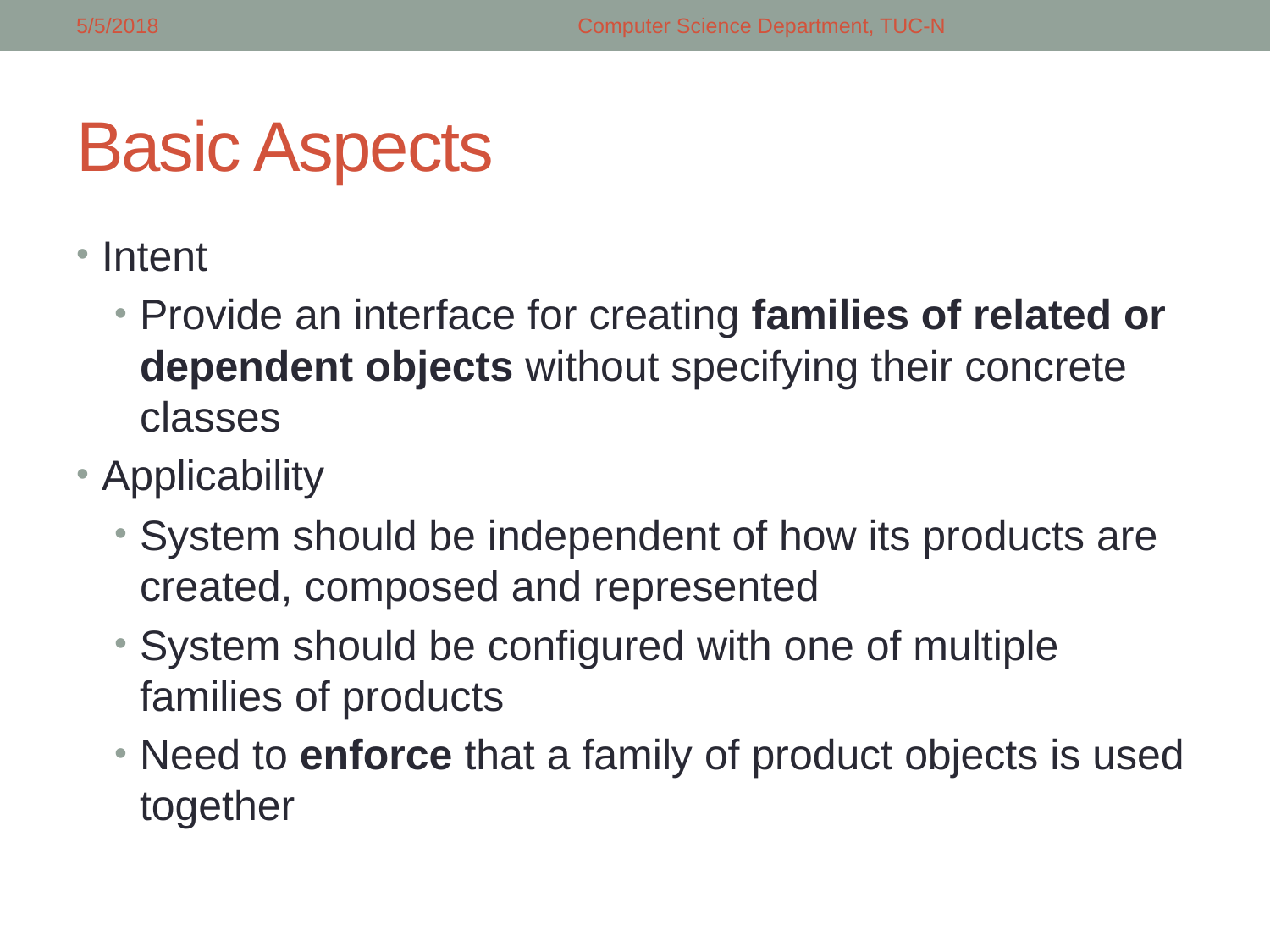

5/5/2018
Computer Science Department, TUC-N
# Basic Aspects
Intent
Provide an interface for creating families of related or dependent objects without specifying their concrete classes
Applicability
System should be independent of how its products are created, composed and represented
System should be configured with one of multiple families of products
Need to enforce that a family of product objects is used together